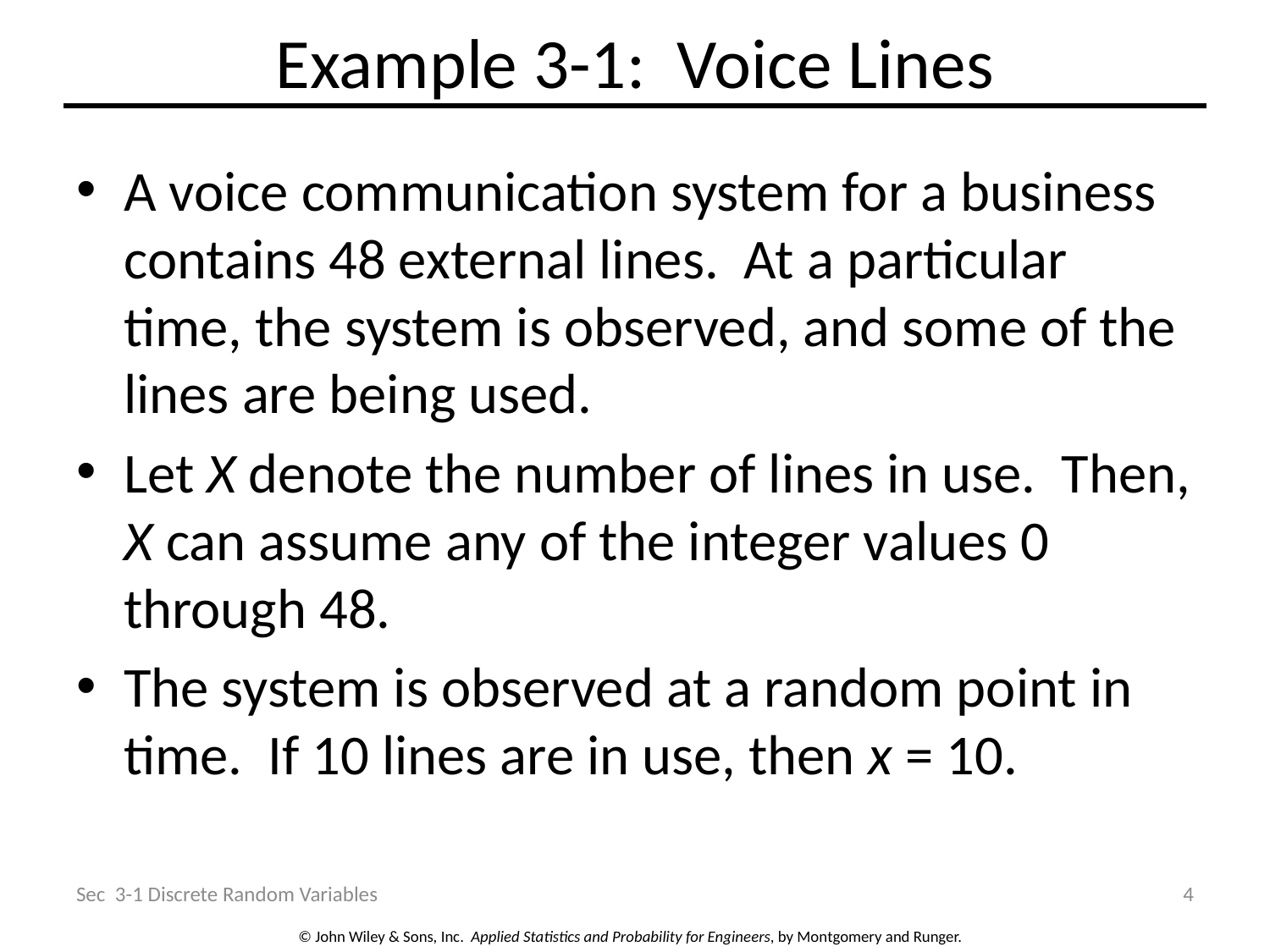

# Example 3-1:  Voice Lines
A voice communication system for a business contains 48 external lines.  At a particular time, the system is observed, and some of the lines are being used.
Let X denote the number of lines in use.  Then, X can assume any of the integer values 0 through 48.
The system is observed at a random point in time.  If 10 lines are in use, then x = 10.
Sec  3-1 Discrete Random Variables
4